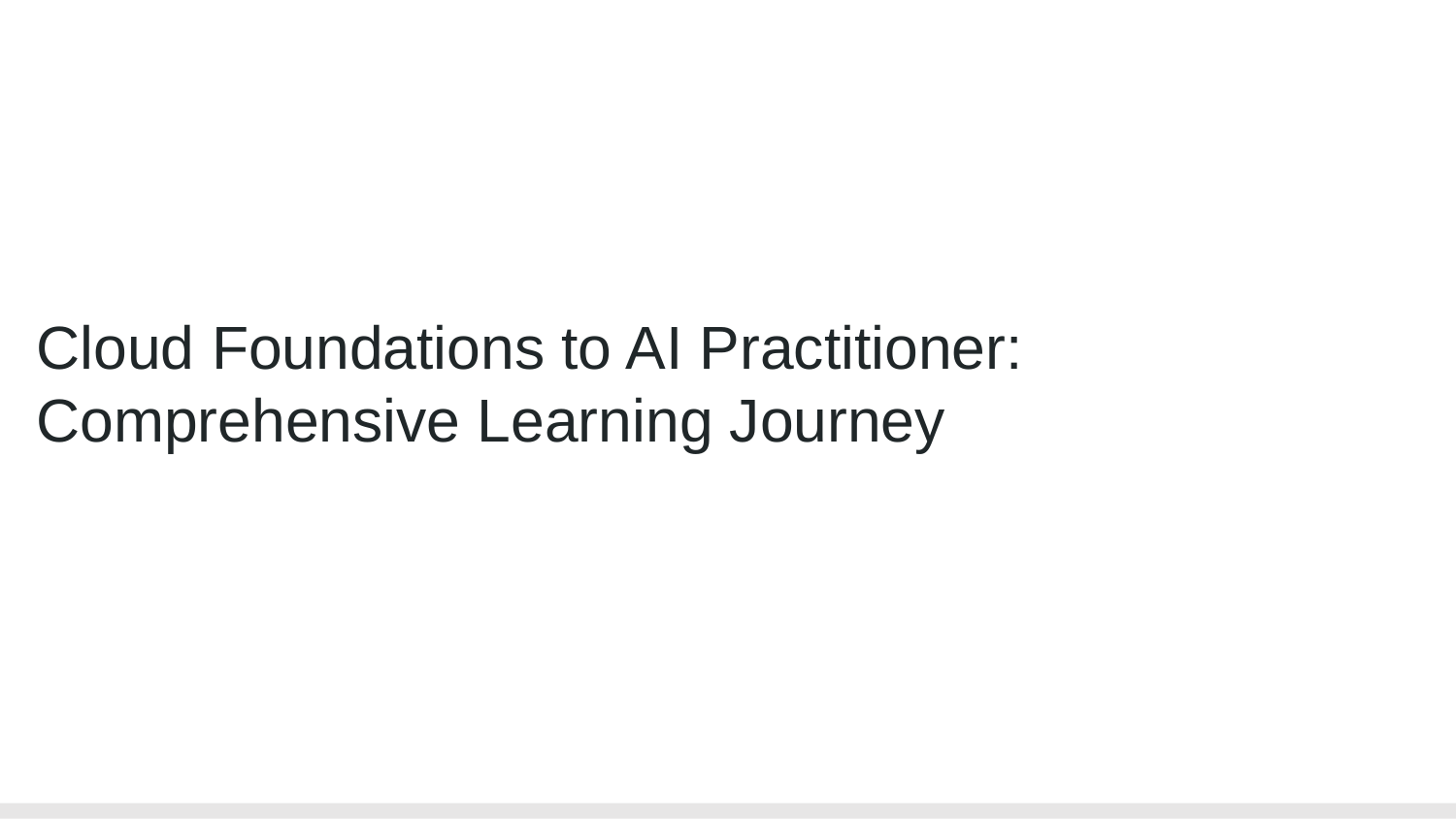

From AWS Foundations to AI Practitioner & Next-Gen AI Paradigms

Cloud Foundations to AI Practitioner: Comprehensive Learning Journey